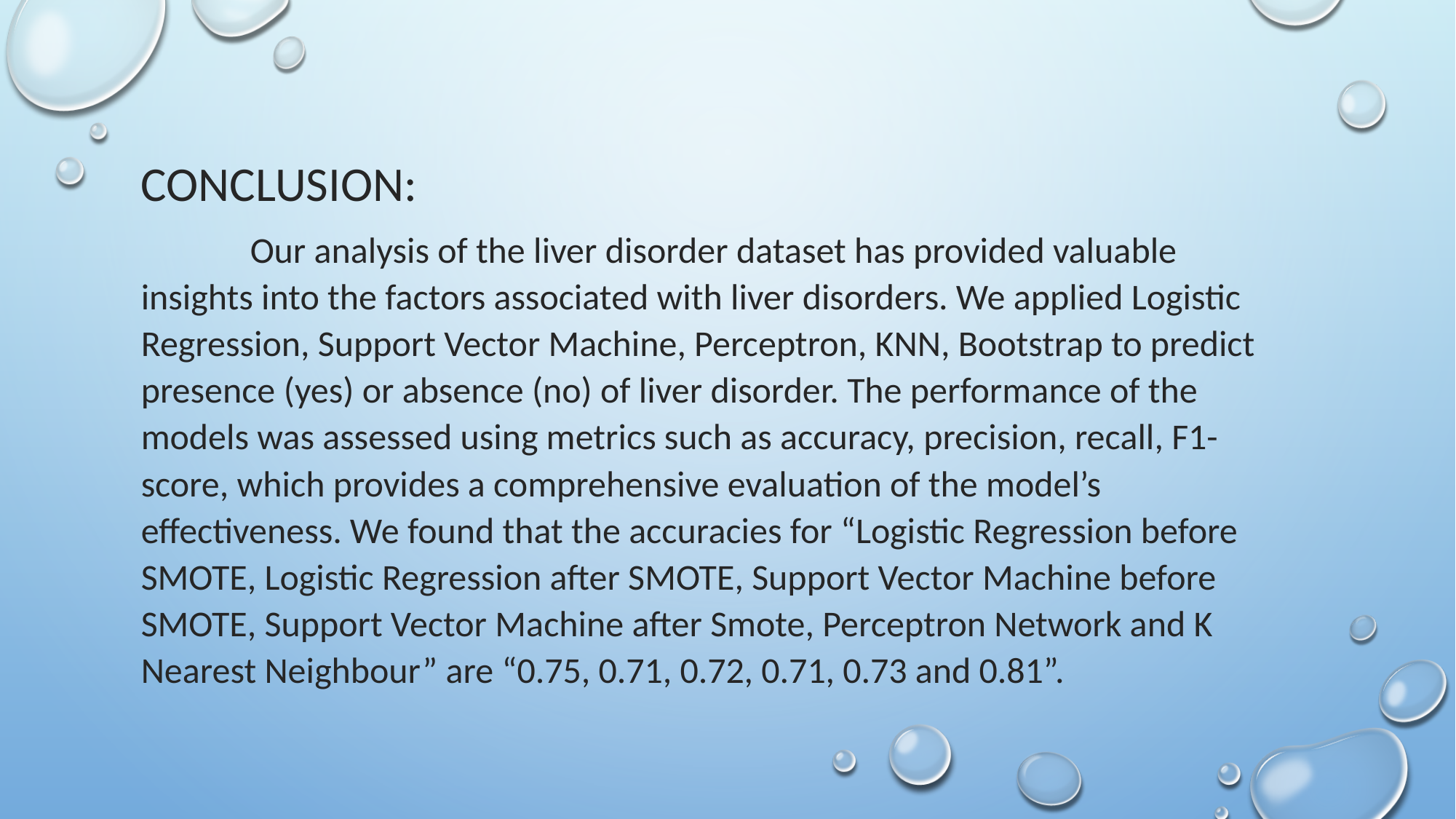

CONCLUSION:
	Our analysis of the liver disorder dataset has provided valuable insights into the factors associated with liver disorders. We applied Logistic Regression, Support Vector Machine, Perceptron, KNN, Bootstrap to predict presence (yes) or absence (no) of liver disorder. The performance of the models was assessed using metrics such as accuracy, precision, recall, F1-score, which provides a comprehensive evaluation of the model’s effectiveness. We found that the accuracies for “Logistic Regression before SMOTE, Logistic Regression after SMOTE, Support Vector Machine before SMOTE, Support Vector Machine after Smote, Perceptron Network and K Nearest Neighbour” are “0.75, 0.71, 0.72, 0.71, 0.73 and 0.81”.